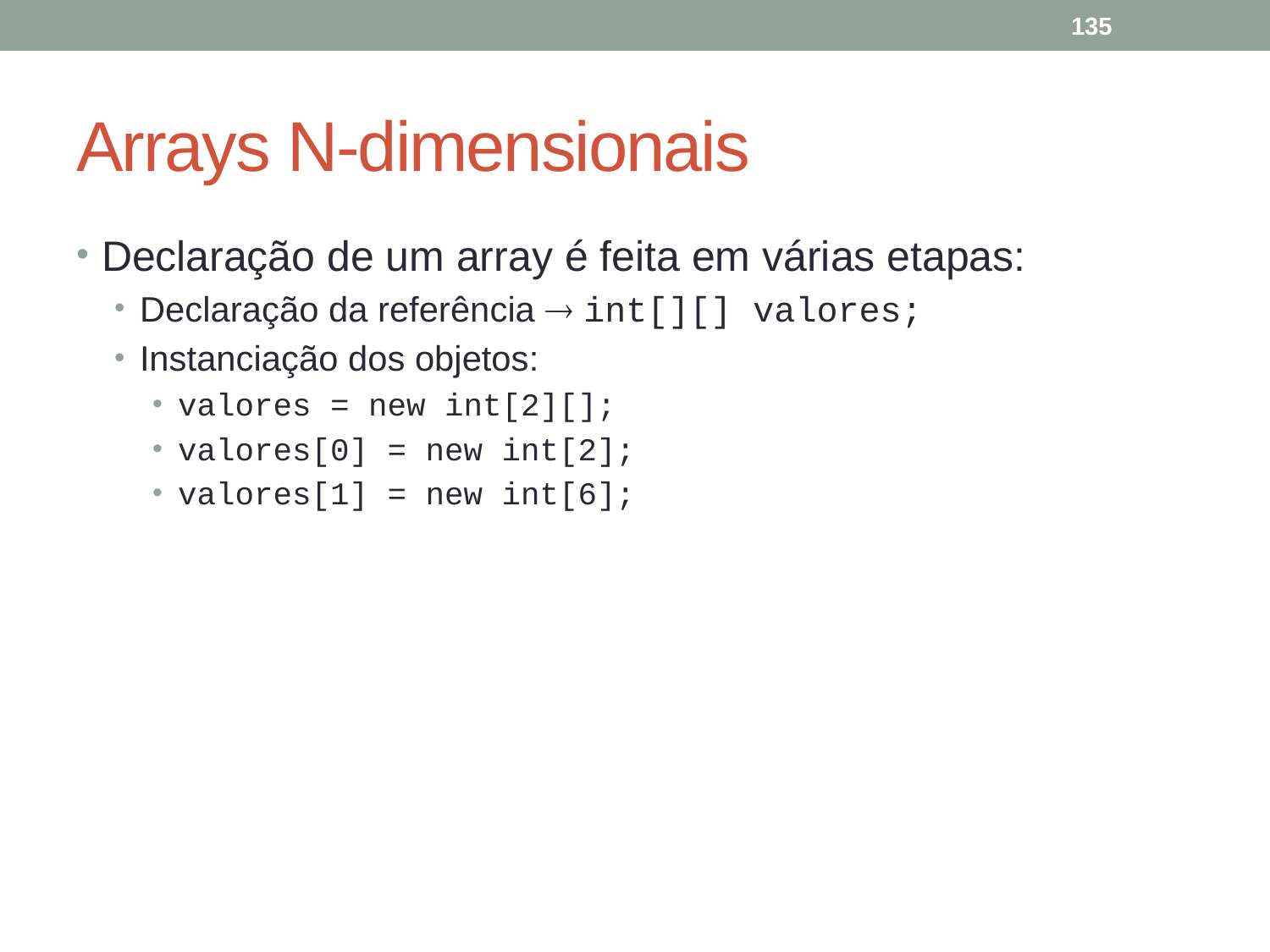

135
# Arrays N-dimensionais
Declaração de um array é feita em várias etapas:
Declaração da referência → int[][] valores;
Instanciação dos objetos:
valores = new int[2][];
valores[0] = new int[2];
valores[1] = new int[6];